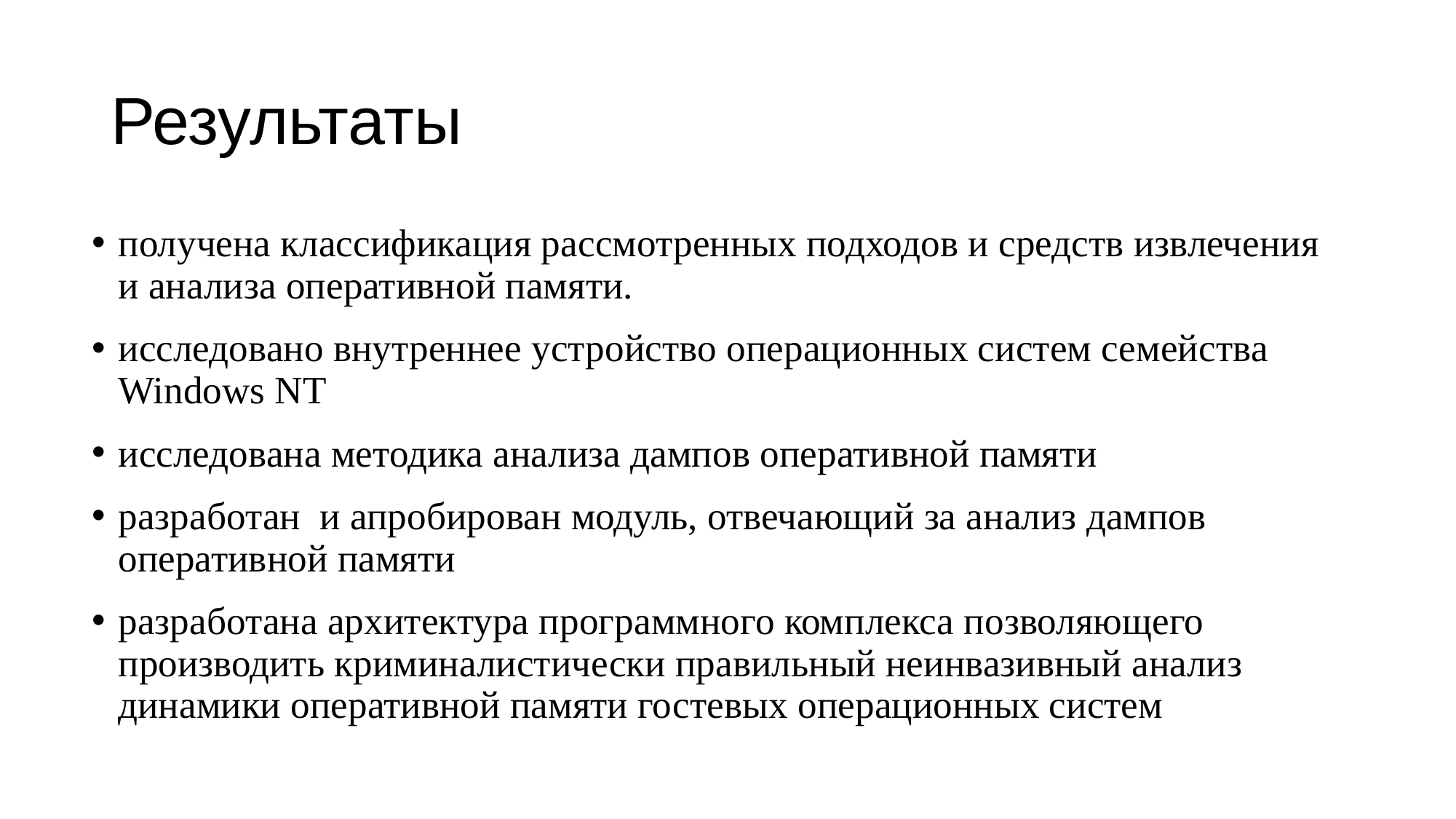

# Результаты
получена классификация рассмотренных подходов и средств извлечения и анализа оперативной памяти.
исследовано внутреннее устройство операционных систем семейства Windows NT
исследована методика анализа дампов оперативной памяти
разработан  и апробирован модуль, отвечающий за анализ дампов оперативной памяти
разработана архитектура программного комплекса позволяющего производить криминалистически правильный неинвазивный анализ динамики оперативной памяти гостевых операционных систем